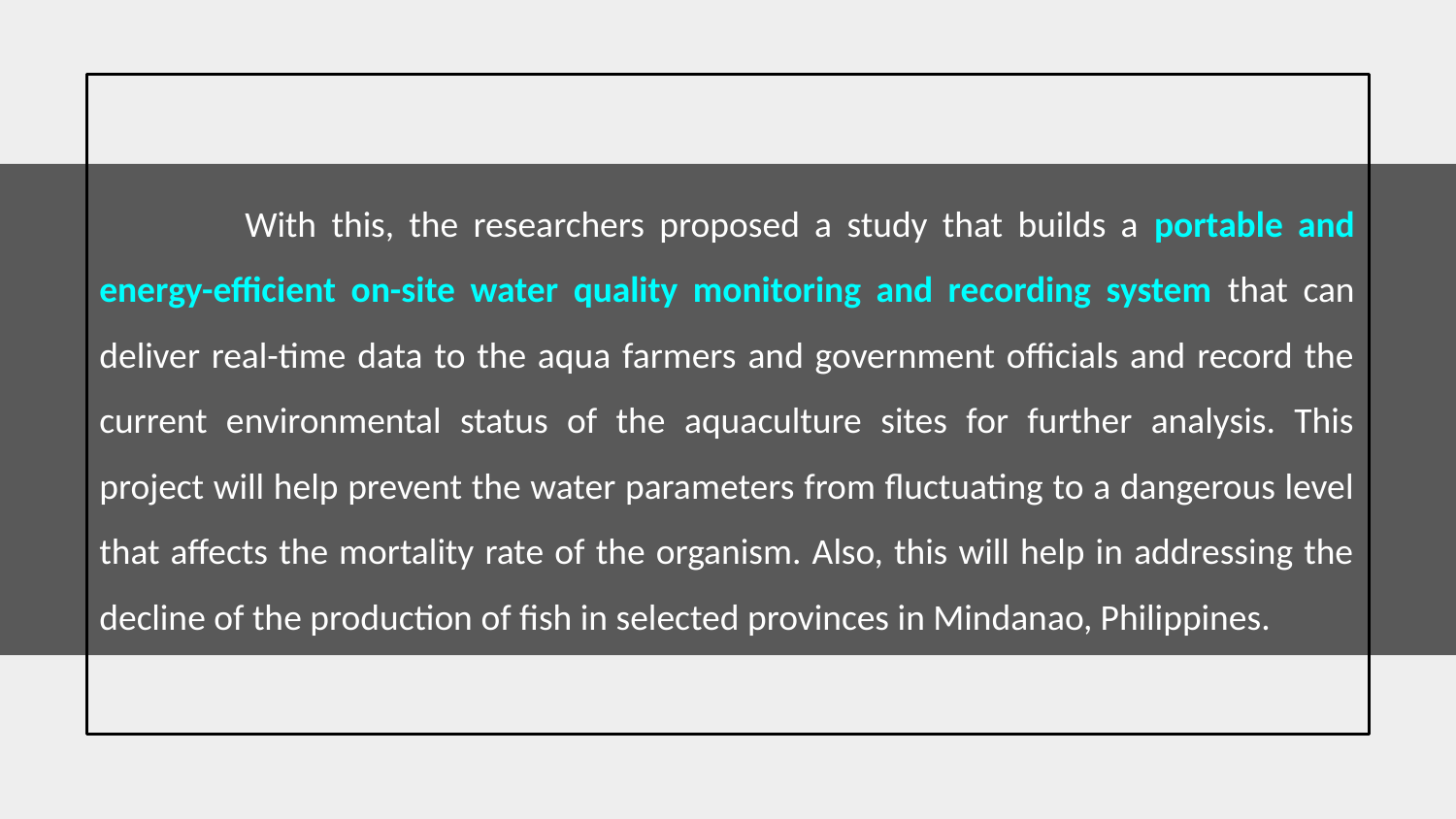

With this, the researchers proposed a study that builds a portable and energy-efficient on-site water quality monitoring and recording system that can deliver real-time data to the aqua farmers and government officials and record the current environmental status of the aquaculture sites for further analysis. This project will help prevent the water parameters from fluctuating to a dangerous level that affects the mortality rate of the organism. Also, this will help in addressing the decline of the production of fish in selected provinces in Mindanao, Philippines.